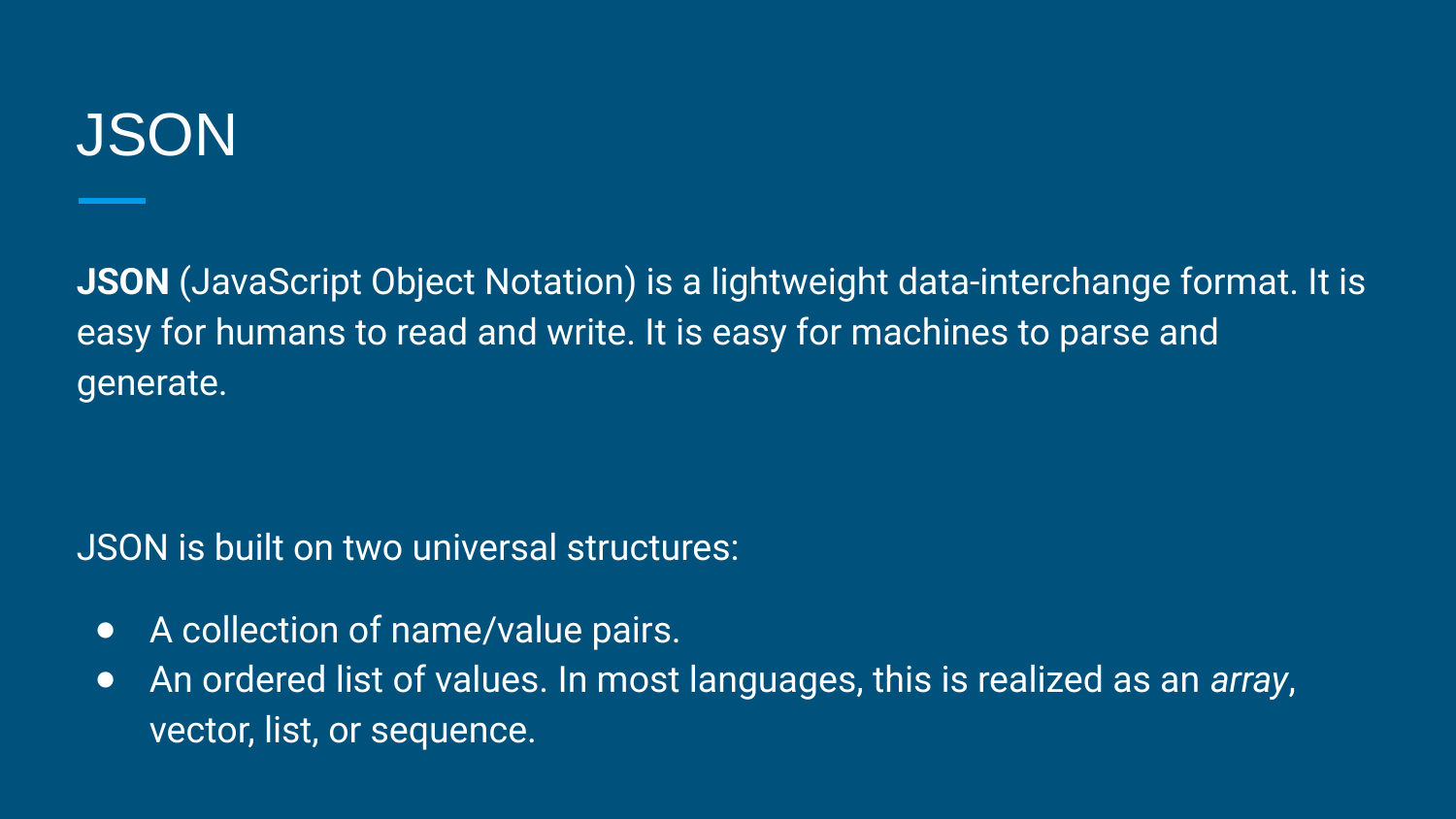

# JSON
JSON (JavaScript Object Notation) is a lightweight data-interchange format. It is easy for humans to read and write. It is easy for machines to parse and generate.

JSON is built on two universal structures:
A collection of name/value pairs.
An ordered list of values. In most languages, this is realized as an array, vector, list, or sequence.